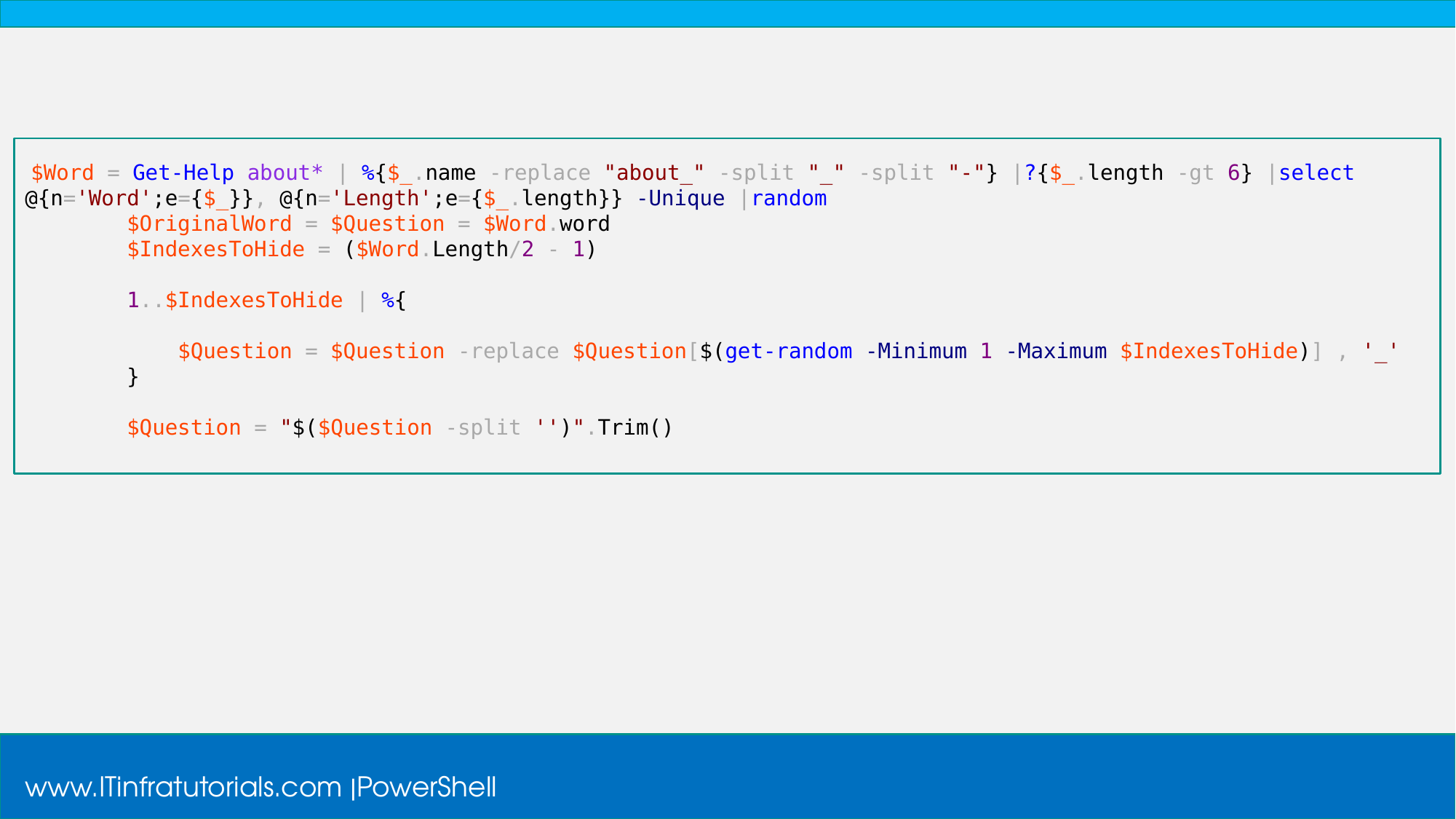

$Word = Get-Help about* | %{$_.name -replace "about_" -split "_" -split "-"} |?{$_.length -gt 6} |select @{n='Word';e={$_}}, @{n='Length';e={$_.length}} -Unique |random
        $OriginalWord = $Question = $Word.word
        $IndexesToHide = ($Word.Length/2 - 1)

        1..$IndexesToHide | %{

            $Question = $Question -replace $Question[$(get-random -Minimum 1 -Maximum $IndexesToHide)] , '_'
        }

        $Question = "$($Question -split '')".Trim()

www.ITinfratutorials.com |PowerShell
20